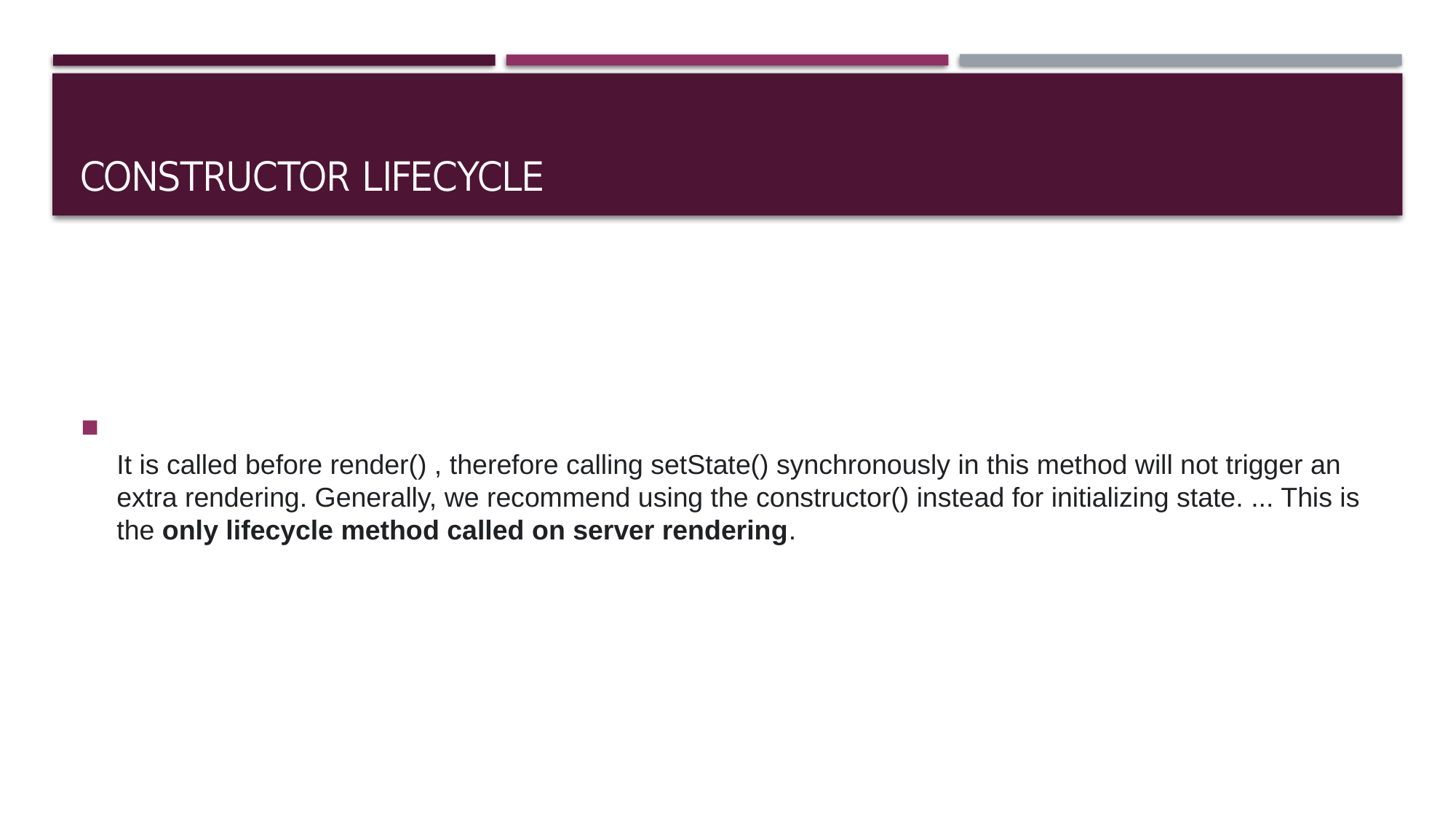

# Constructor lifecycle
It is called before render() , therefore calling setState() synchronously in this method will not trigger an extra rendering. Generally, we recommend using the constructor() instead for initializing state. ... This is the only lifecycle method called on server rendering.